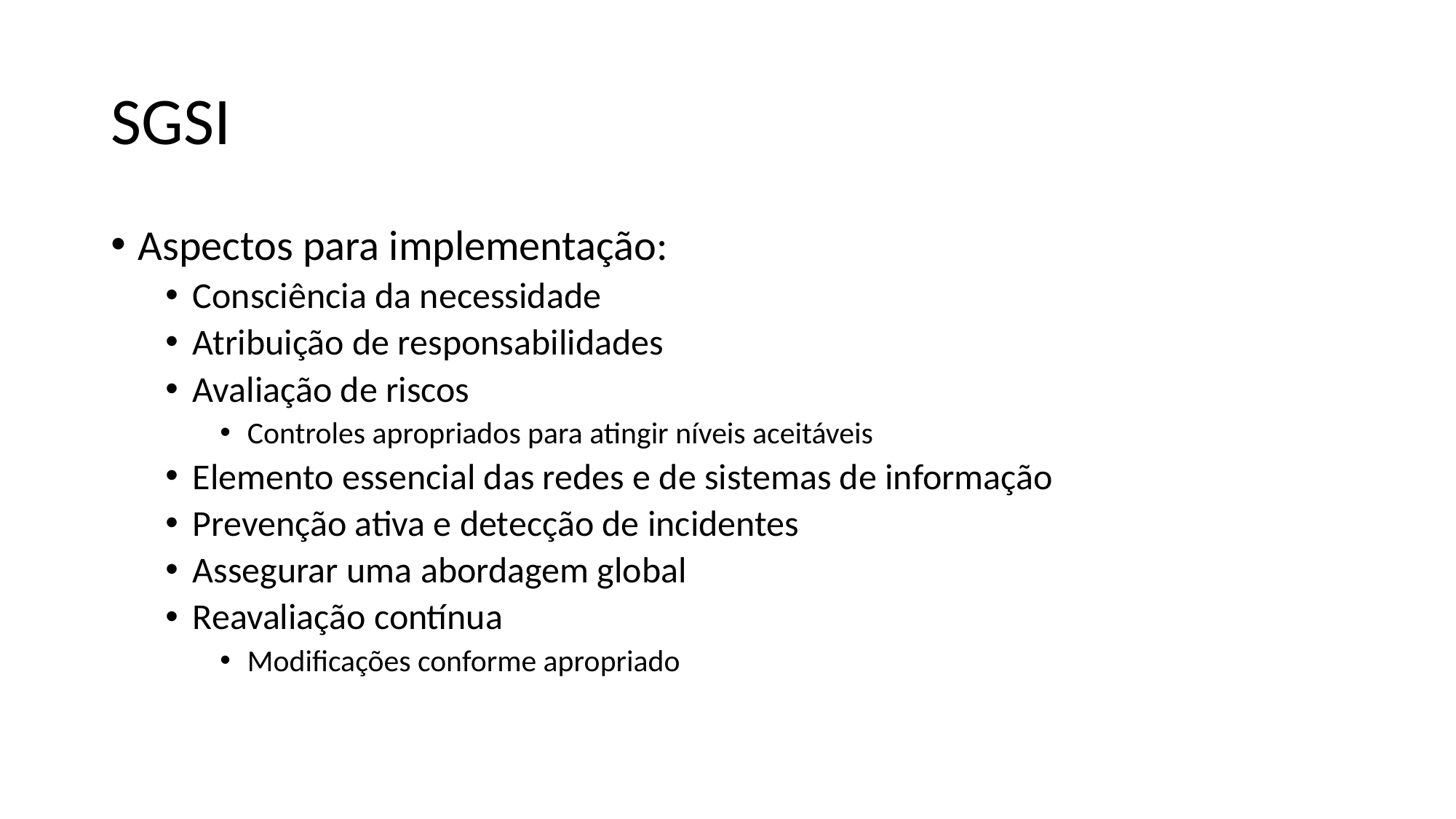

# SGSI
Aspectos para implementação:
Consciência da necessidade
Atribuição de responsabilidades
Avaliação de riscos
Controles apropriados para atingir níveis aceitáveis
Elemento essencial das redes e de sistemas de informação
Prevenção ativa e detecção de incidentes
Assegurar uma abordagem global
Reavaliação contínua
Modificações conforme apropriado